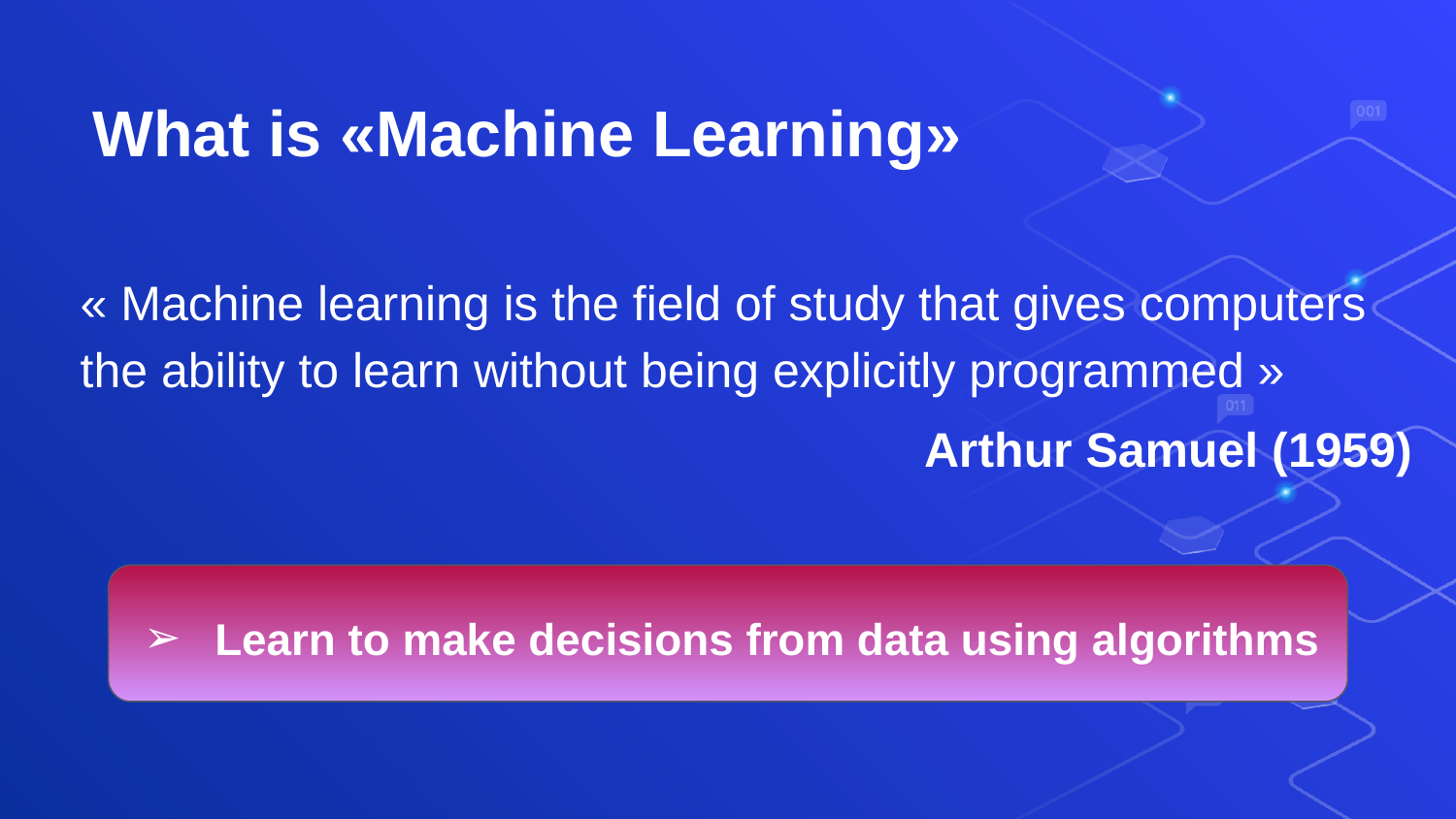

# What is «Machine Learning»
« Machine learning is the field of study that gives computers the ability to learn without being explicitly programmed »
Arthur Samuel (1959)

 Learn to make decisions from data using algorithms